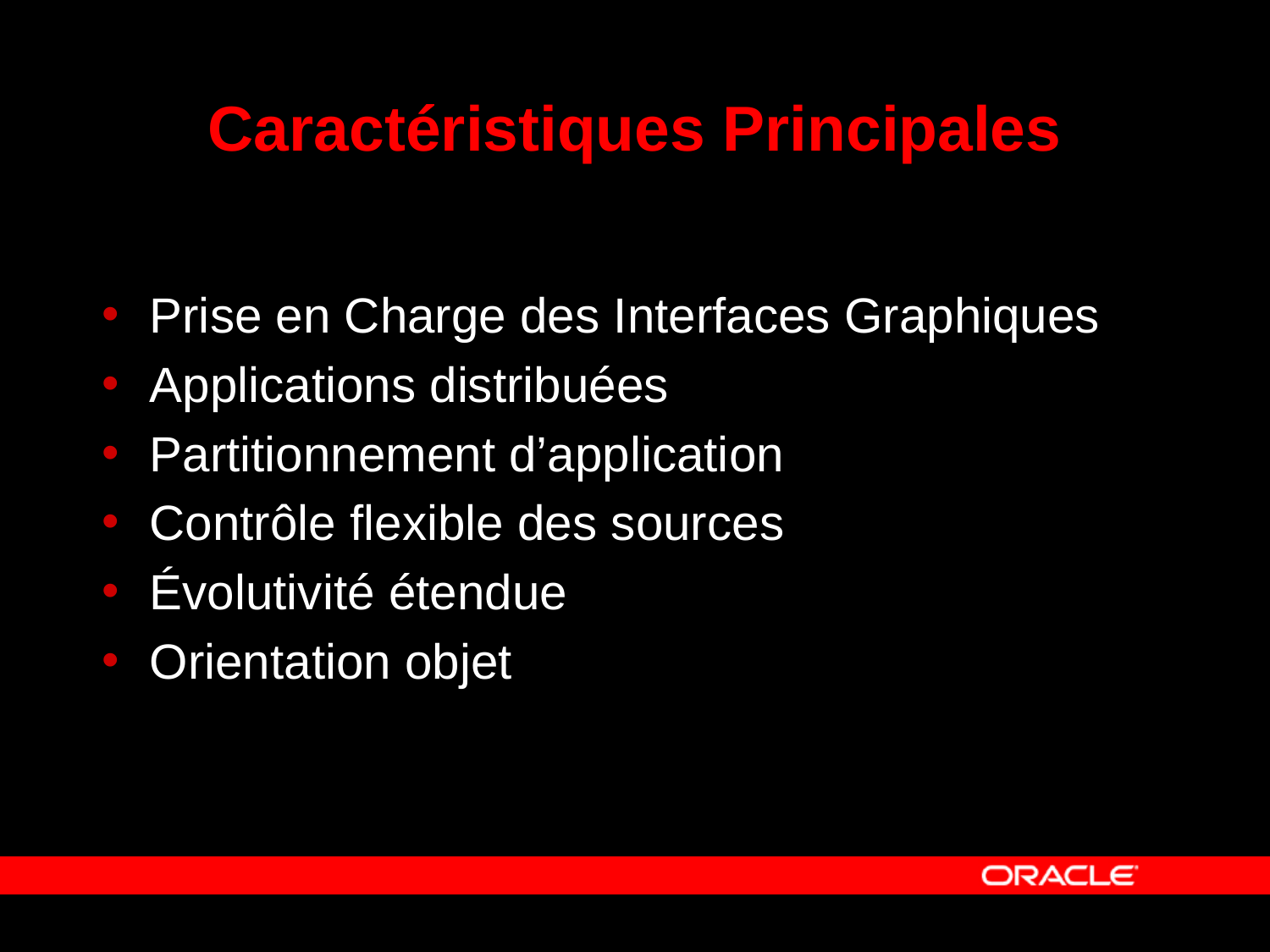

# Caractéristiques Principales
Prise en Charge des Interfaces Graphiques
Applications distribuées
Partitionnement d’application
Contrôle flexible des sources
Évolutivité étendue
Orientation objet